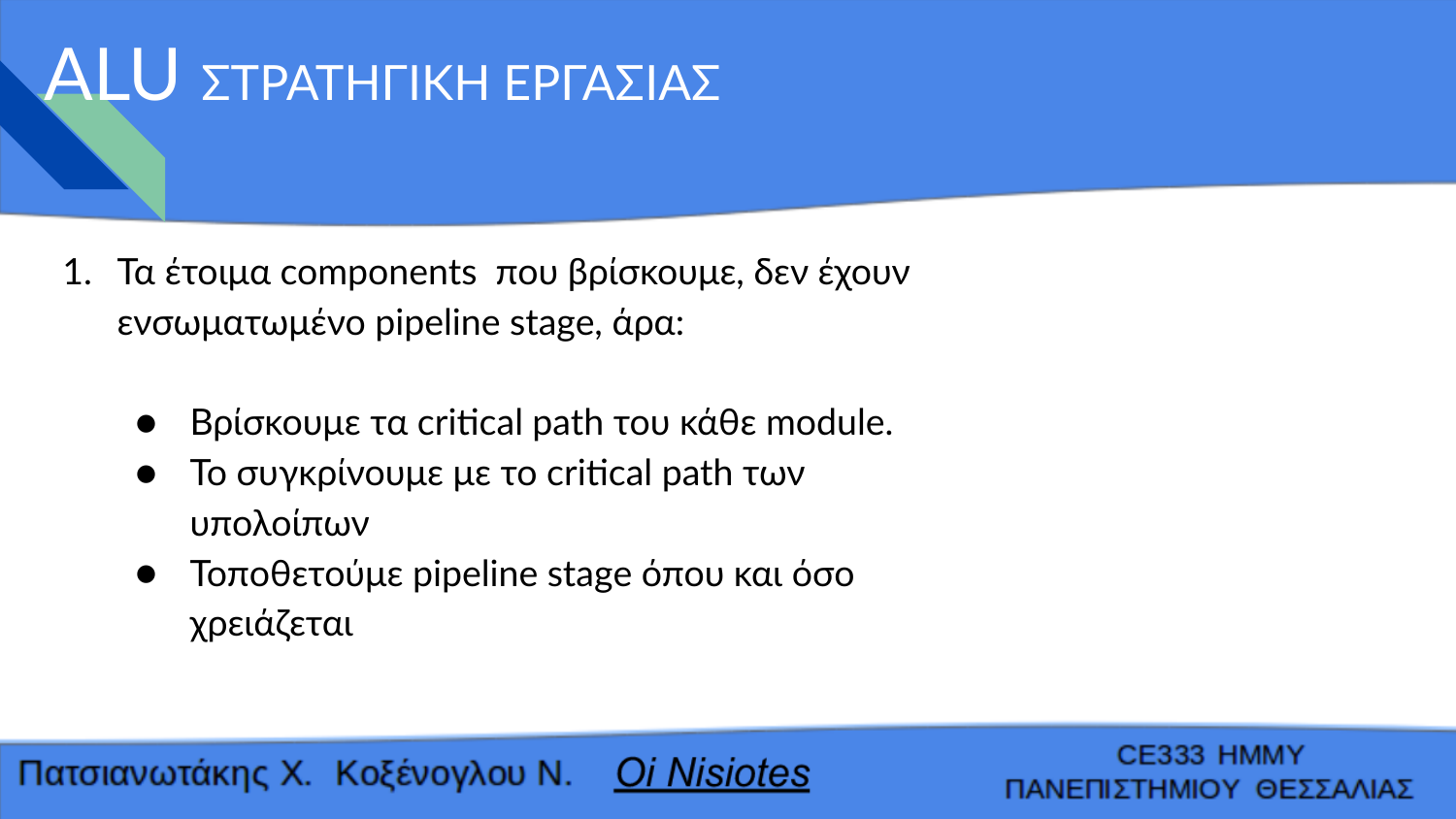

# ALU ΣΤΡΑΤΗΓΙΚΗ ΕΡΓΑΣΙΑΣ

Τα έτοιμα components  που βρίσκουμε, δεν έχουν ενσωματωμένο pipeline stage, άρα:

Βρίσκουμε τα critical path του κάθε module.
Το συγκρίνουμε με το critical path των υπολοίπων
Τοποθετούμε pipeline stage όπου και όσο χρειάζεται